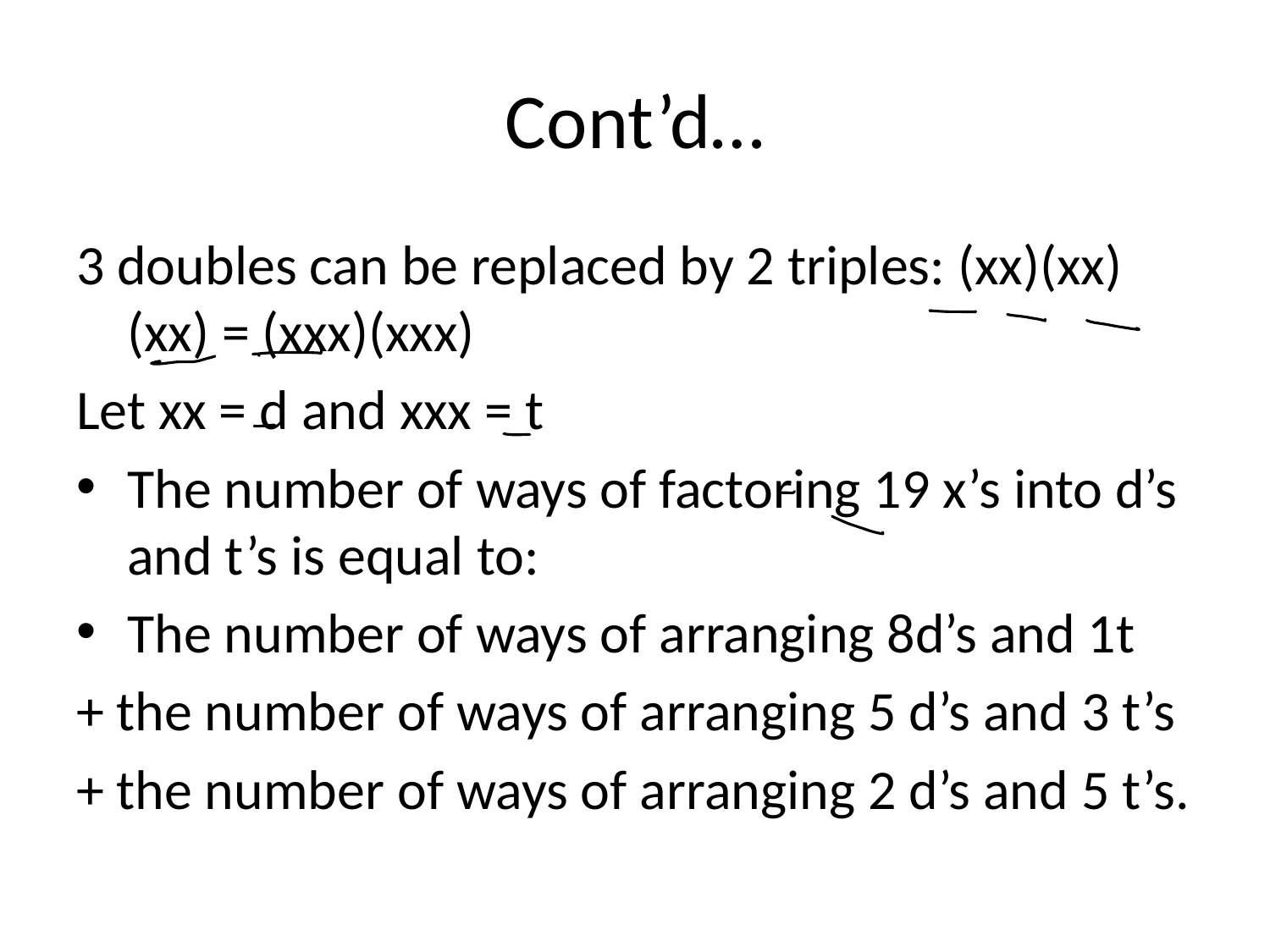

# Cont’d…
3 doubles can be replaced by 2 triples: (xx)(xx)(xx) = (xxx)(xxx)
Let xx = d and xxx = t
The number of ways of factoring 19 x’s into d’s and t’s is equal to:
The number of ways of arranging 8d’s and 1t
+ the number of ways of arranging 5 d’s and 3 t’s
+ the number of ways of arranging 2 d’s and 5 t’s.